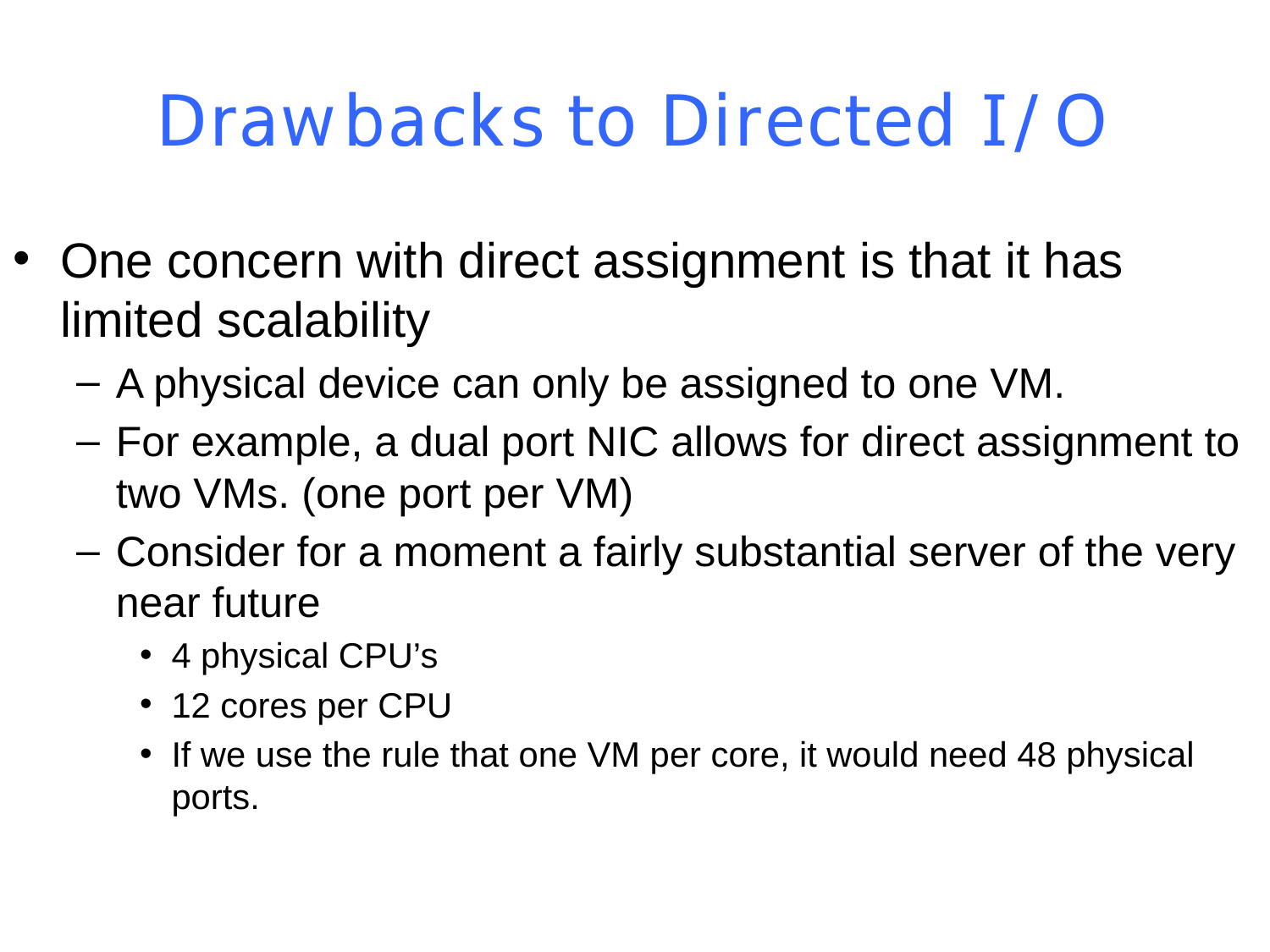

# Drawbacks to Directed I/O
One concern with direct assignment is that it has limited scalability
A physical device can only be assigned to one VM.
For example, a dual port NIC allows for direct assignment to two VMs. (one port per VM)
Consider for a moment a fairly substantial server of the very near future
4 physical CPU’s
12 cores per CPU
If we use the rule that one VM per core, it would need 48 physical ports.